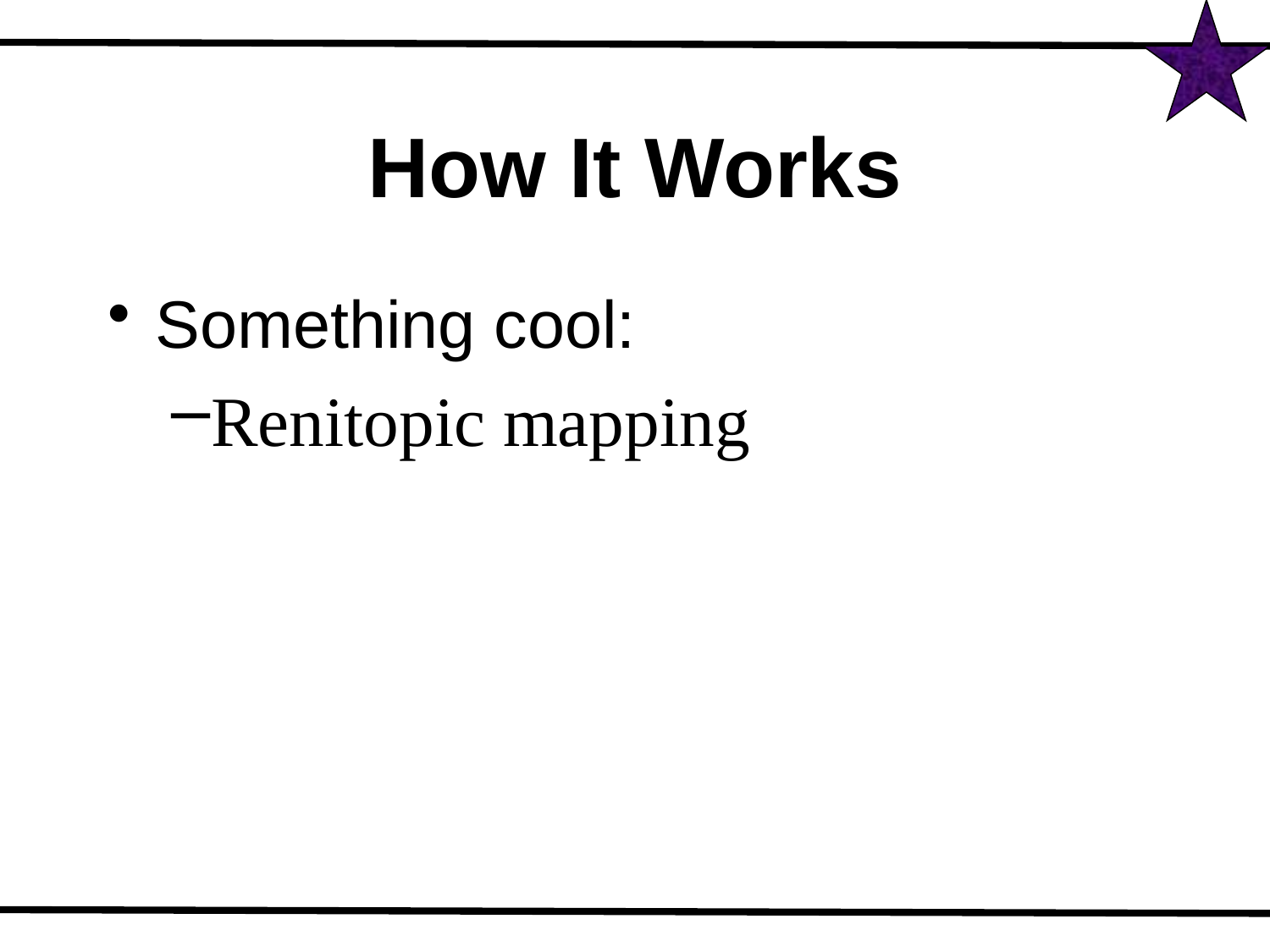

# How It Works
Something cool:
Renitopic mapping